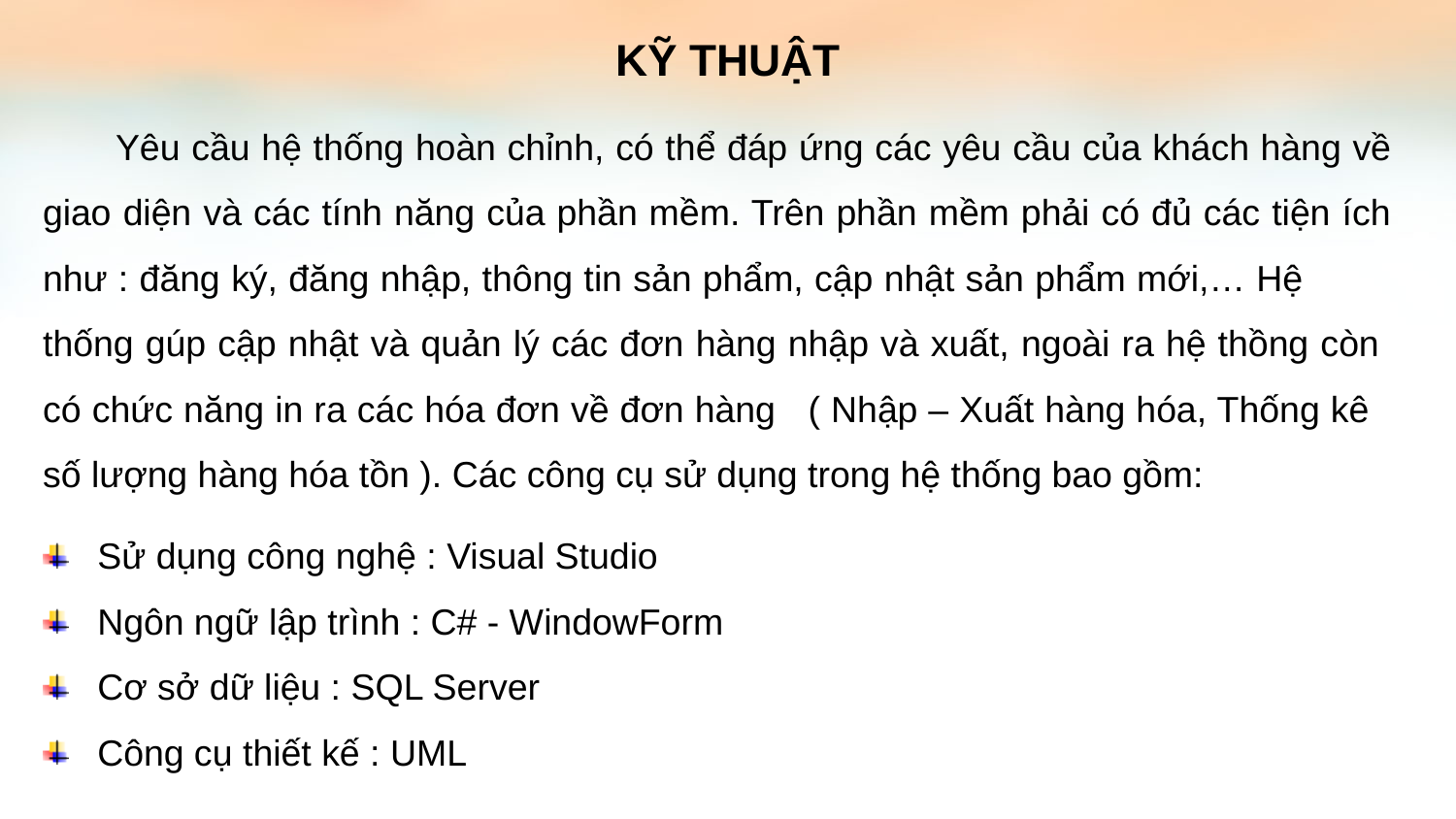

KỸ THUẬT
Yêu cầu hệ thống hoàn chỉnh, có thể đáp ứng các yêu cầu của khách hàng về giao diện và các tính năng của phần mềm. Trên phần mềm phải có đủ các tiện ích như : đăng ký, đăng nhập, thông tin sản phẩm, cập nhật sản phẩm mới,… Hệ         thống gúp cập nhật và quản lý các đơn hàng nhập và xuất, ngoài ra hệ thồng còn  có chức năng in ra các hóa đơn về đơn hàng   ( Nhập – Xuất hàng hóa, Thống kê   số lượng hàng hóa tồn ). Các công cụ sử dụng trong hệ thống bao gồm:
Sử dụng công nghệ : Visual Studio
Ngôn ngữ lập trình : C# - WindowForm
Cơ sở dữ liệu : SQL Server
Công cụ thiết kế : UML